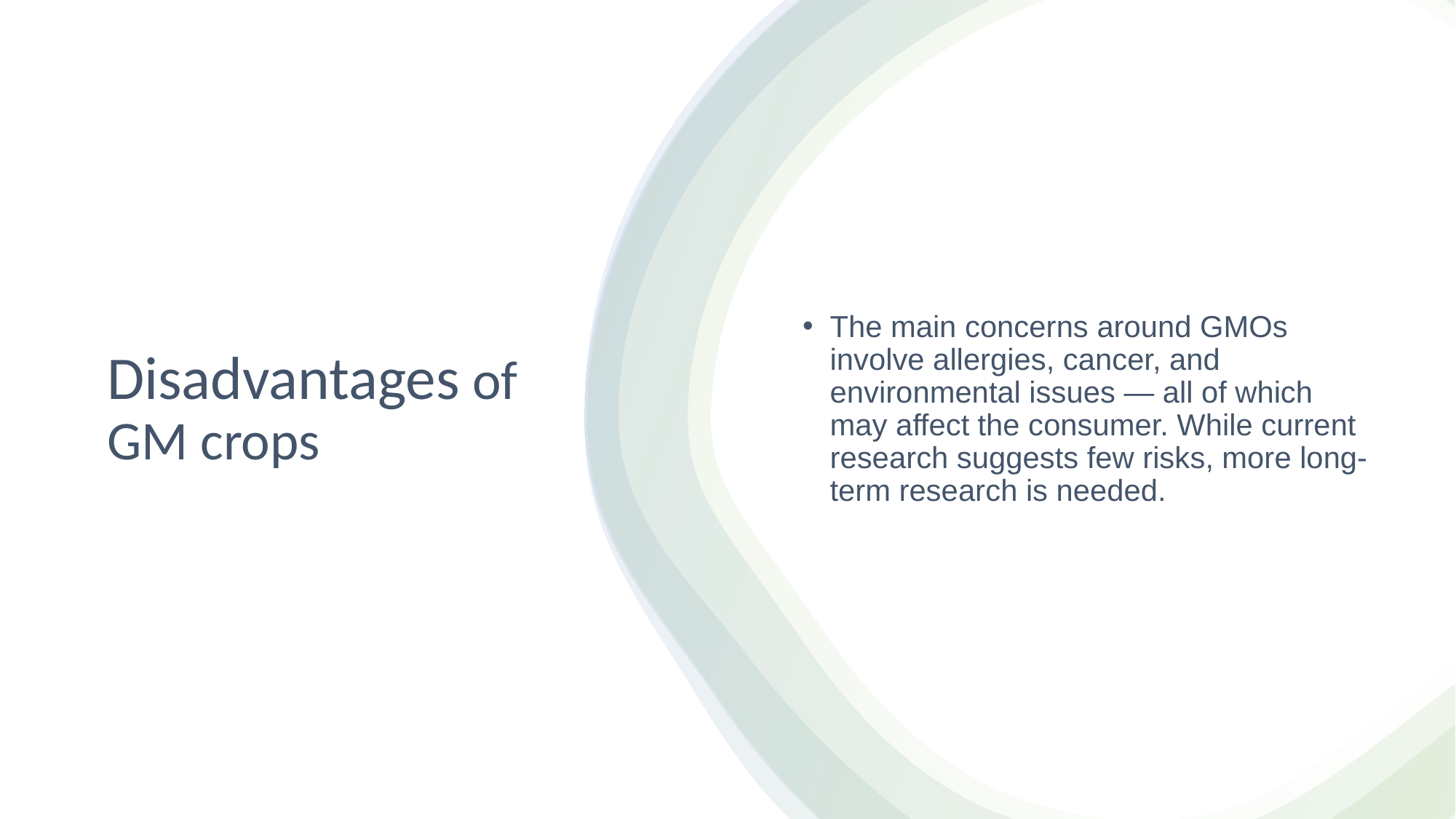

The main concerns around GMOs involve allergies, cancer, and environmental issues — all of which may affect the consumer. While current research suggests few risks, more long-term research is needed.
# Disadvantages of GM crops